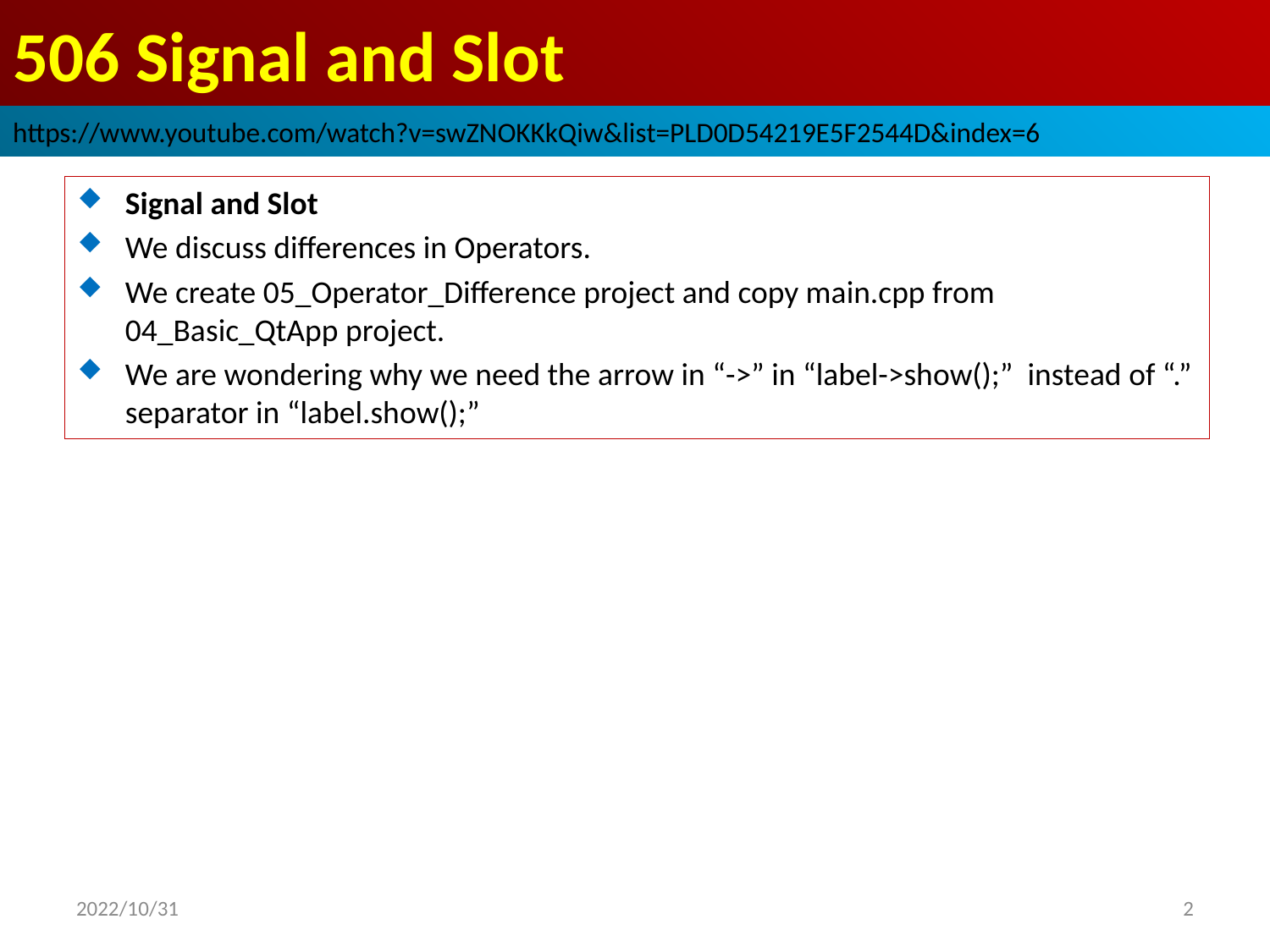

# 506 Signal and Slot
https://www.youtube.com/watch?v=swZNOKKkQiw&list=PLD0D54219E5F2544D&index=6
Signal and Slot
We discuss differences in Operators.
We create 05_Operator_Difference project and copy main.cpp from 04_Basic_QtApp project.
We are wondering why we need the arrow in “->” in “label->show();”  instead of “.” separator in “label.show();”
2022/10/31
2